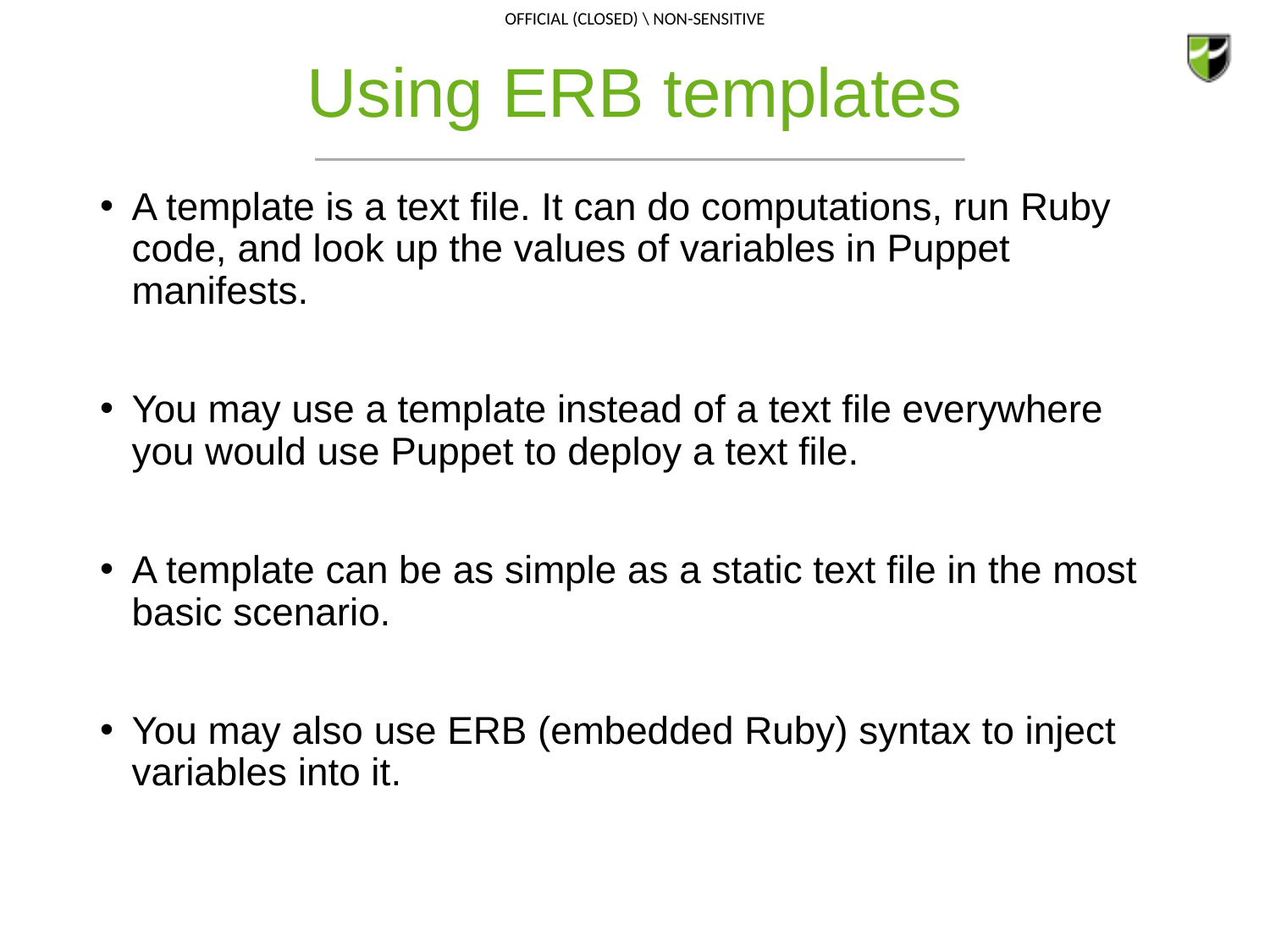

# Using ERB templates
A template is a text file. It can do computations, run Ruby code, and look up the values of variables in Puppet manifests.

You may use a template instead of a text file everywhere you would use Puppet to deploy a text file.

A template can be as simple as a static text file in the most basic scenario.

You may also use ERB (embedded Ruby) syntax to inject variables into it.